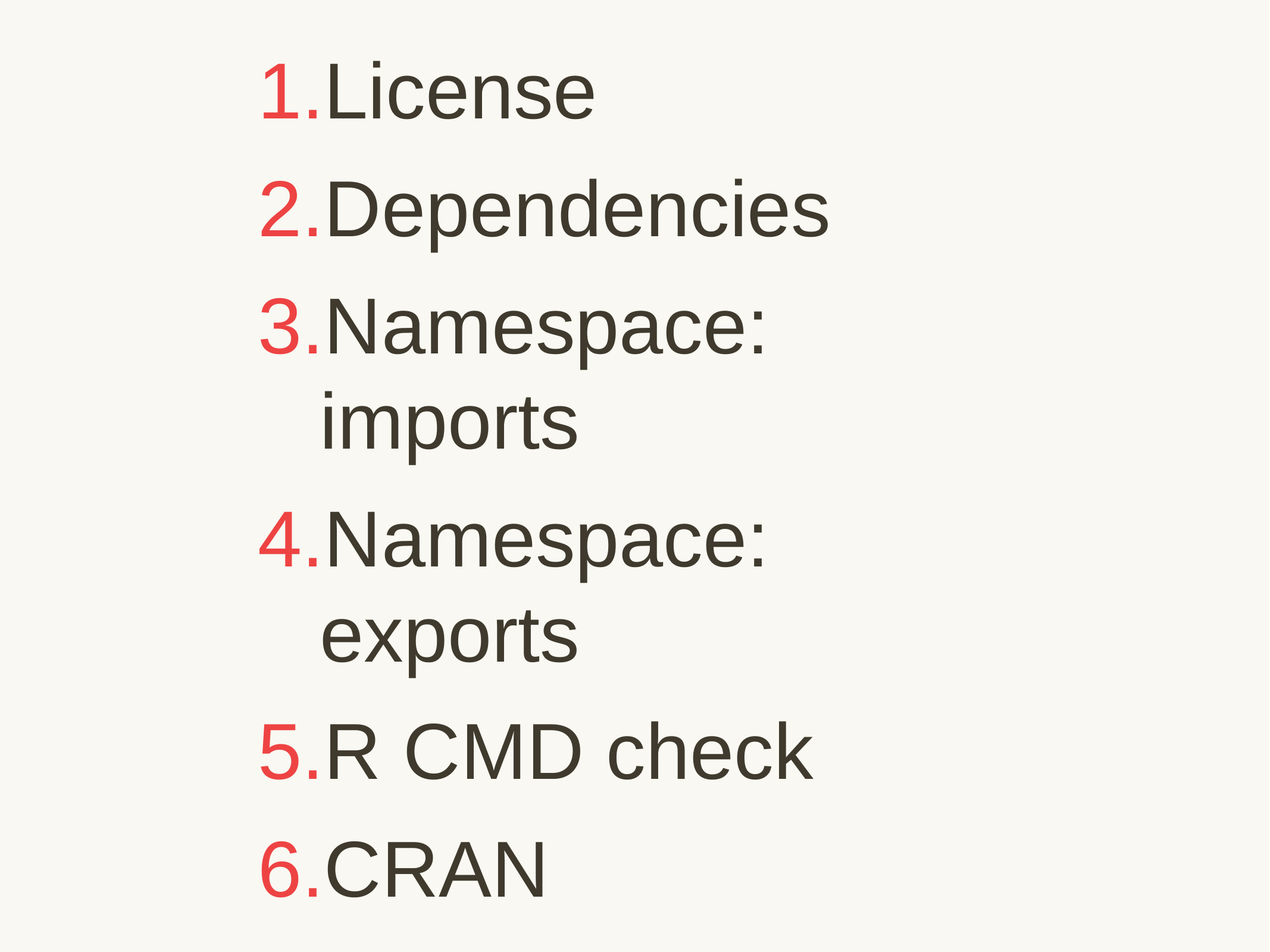

License
Dependencies
Namespace: imports
Namespace: exports
R CMD check
CRAN